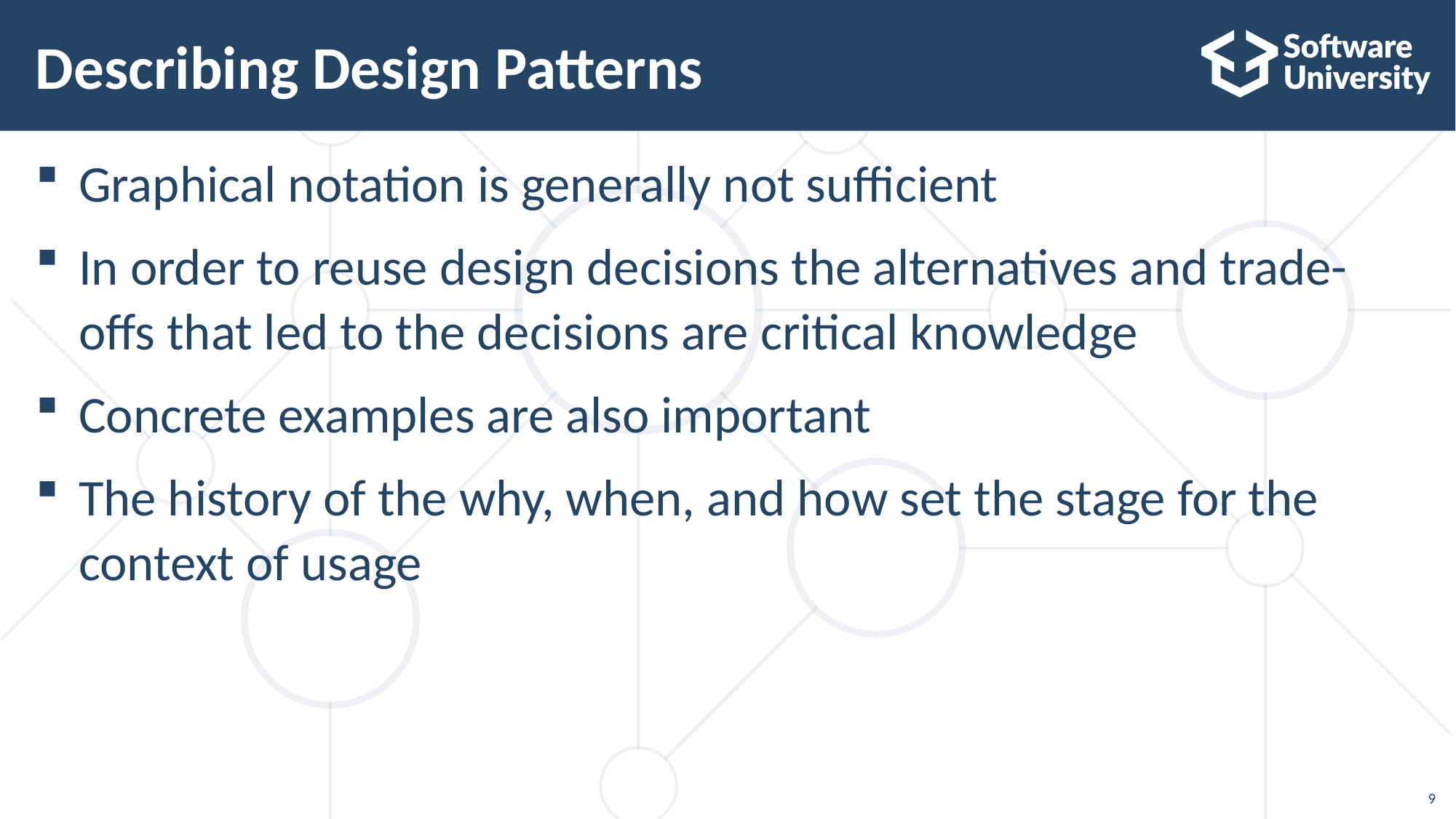

# Describing Design Patterns
Graphical notation is generally not sufficient
In order to reuse design decisions the alternatives and trade-offs that led to the decisions are critical knowledge
Concrete examples are also important
The history of the why, when, and how set the stage for the context of usage
9